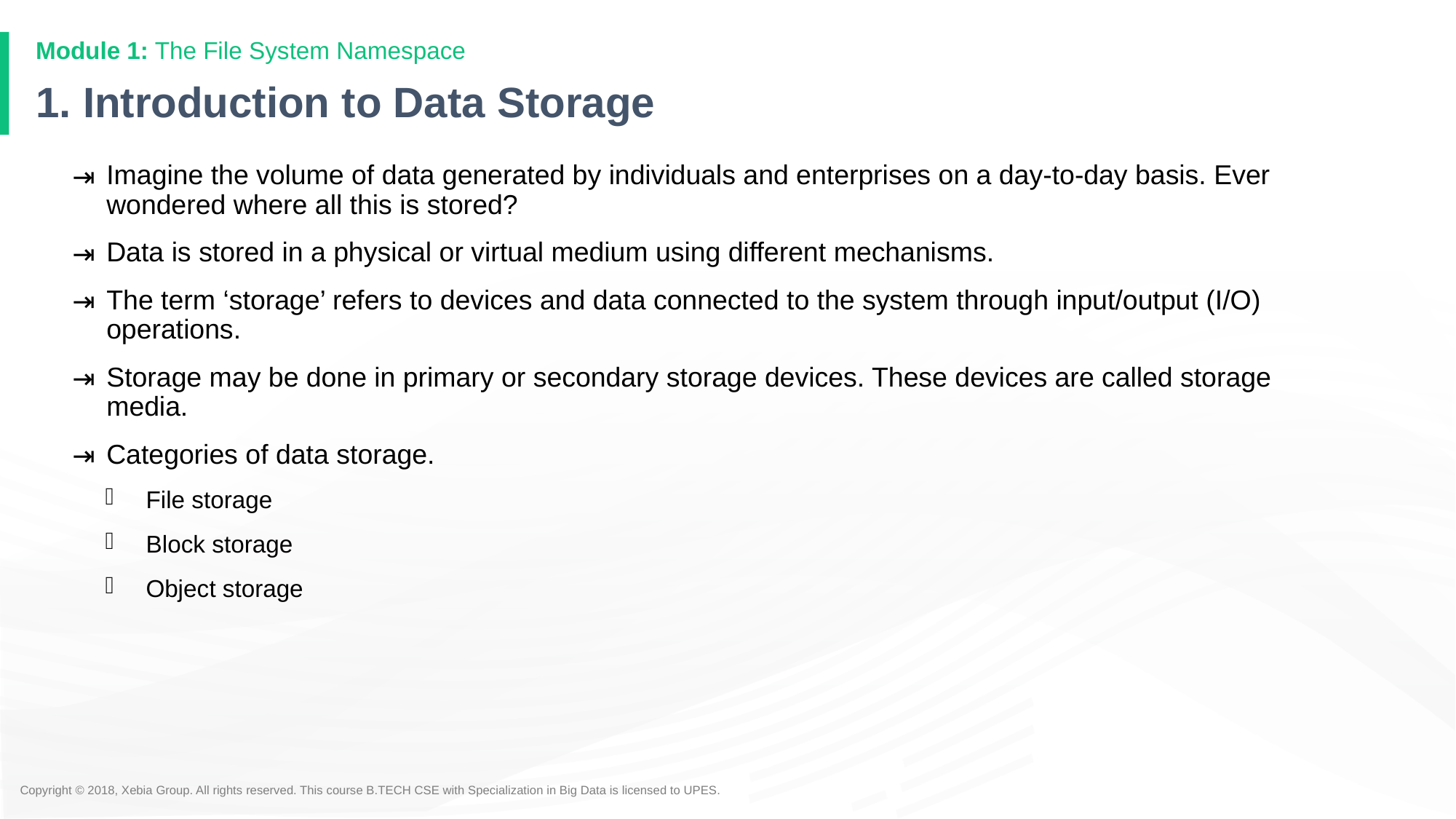

Module 1: The File System Namespace
# 1. Introduction to Data Storage
Imagine the volume of data generated by individuals and enterprises on a day-to-day basis. Ever wondered where all this is stored?
Data is stored in a physical or virtual medium using different mechanisms.
The term ‘storage’ refers to devices and data connected to the system through input/output (I/O) operations.
Storage may be done in primary or secondary storage devices. These devices are called storage media.
Categories of data storage.
File storage
Block storage
Object storage